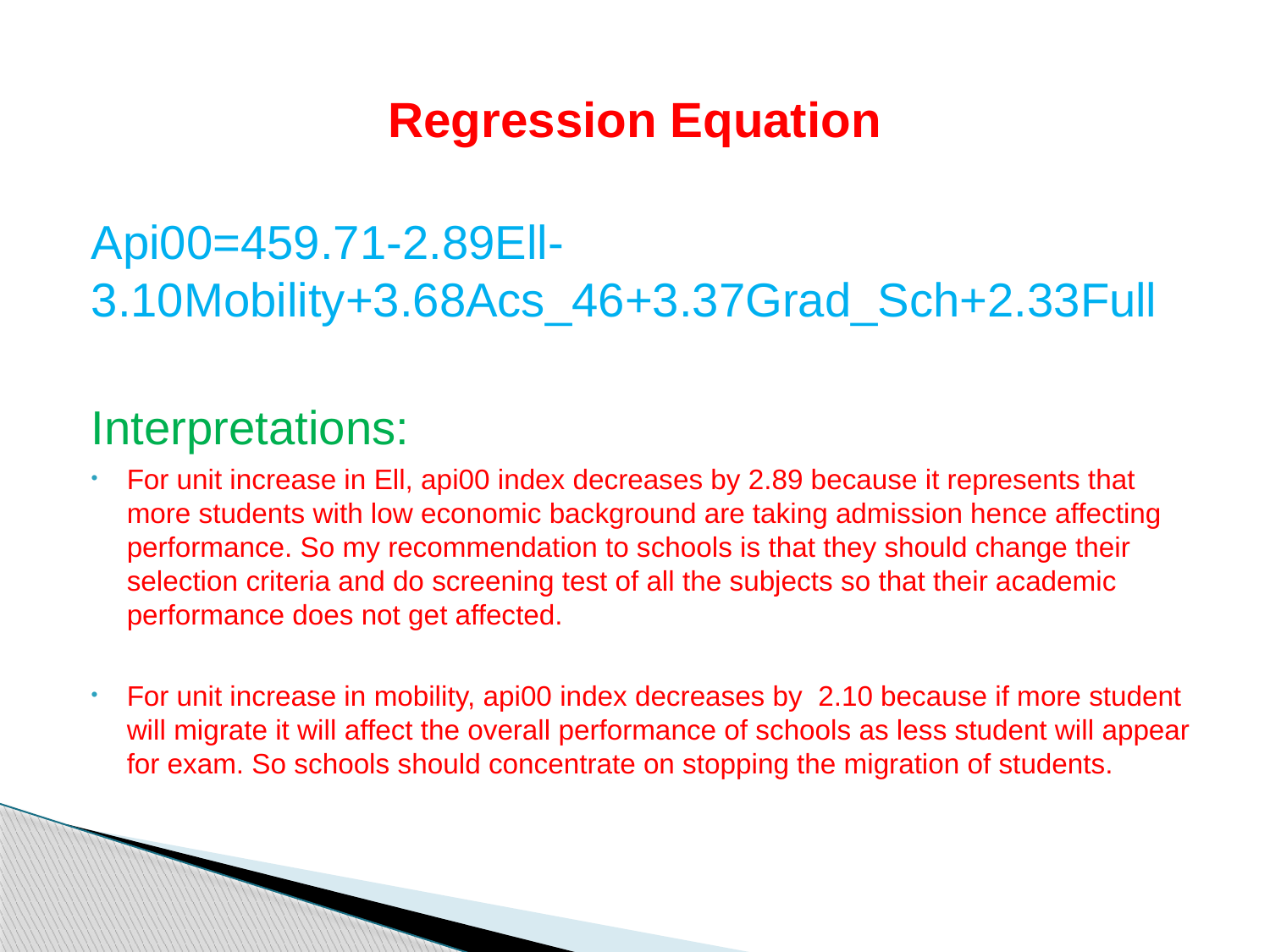

# Regression Equation
Api00=459.71-2.89Ell-3.10Mobility+3.68Acs_46+3.37Grad_Sch+2.33Full

Interpretations:
For unit increase in Ell, api00 index decreases by 2.89 because it represents that more students with low economic background are taking admission hence affecting performance. So my recommendation to schools is that they should change their selection criteria and do screening test of all the subjects so that their academic performance does not get affected.

For unit increase in mobility, api00 index decreases by  2.10 because if more student will migrate it will affect the overall performance of schools as less student will appear for exam. So schools should concentrate on stopping the migration of students.